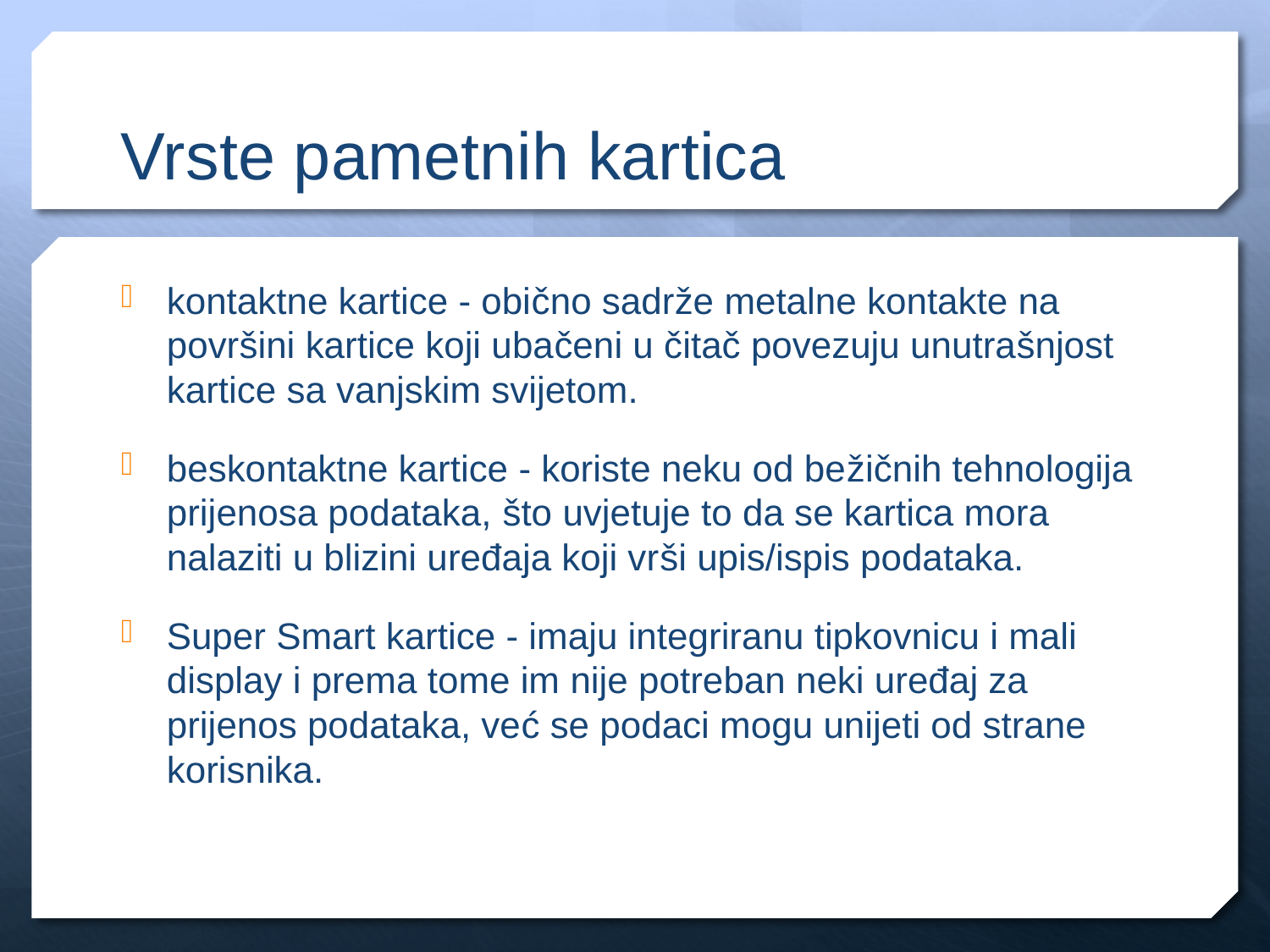

# Vrste pametnih kartica
kontaktne kartice - obično sadrže metalne kontakte na površini kartice koji ubačeni u čitač povezuju unutrašnjost kartice sa vanjskim svijetom.
beskontaktne kartice - koriste neku od bežičnih tehnologija prijenosa podataka, što uvjetuje to da se kartica mora nalaziti u blizini uređaja koji vrši upis/ispis podataka.
Super Smart kartice - imaju integriranu tipkovnicu i mali display i prema tome im nije potreban neki uređaj za prijenos podataka, već se podaci mogu unijeti od strane korisnika.